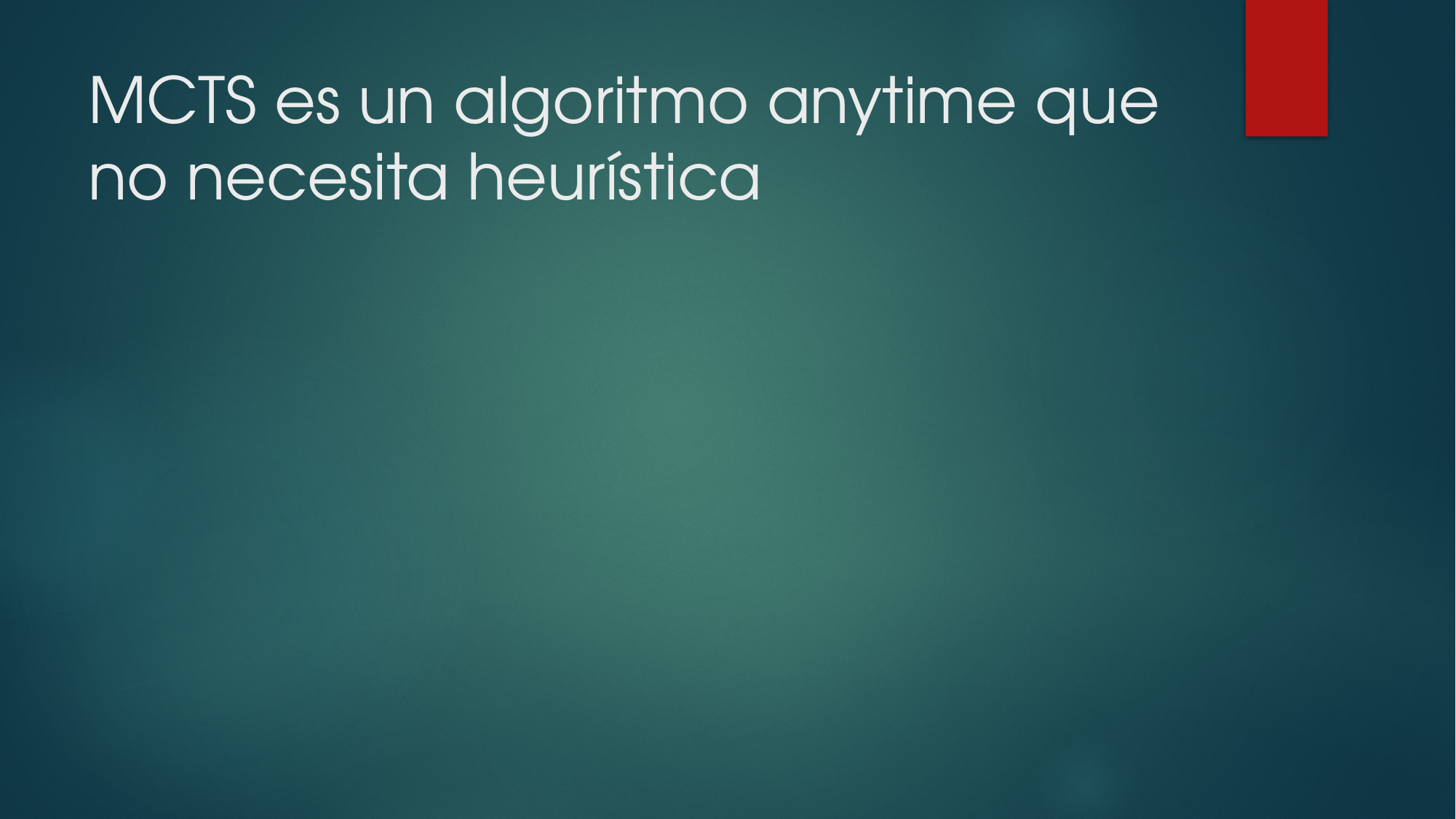

# MCTS es un algoritmo anytime que no necesita heurística